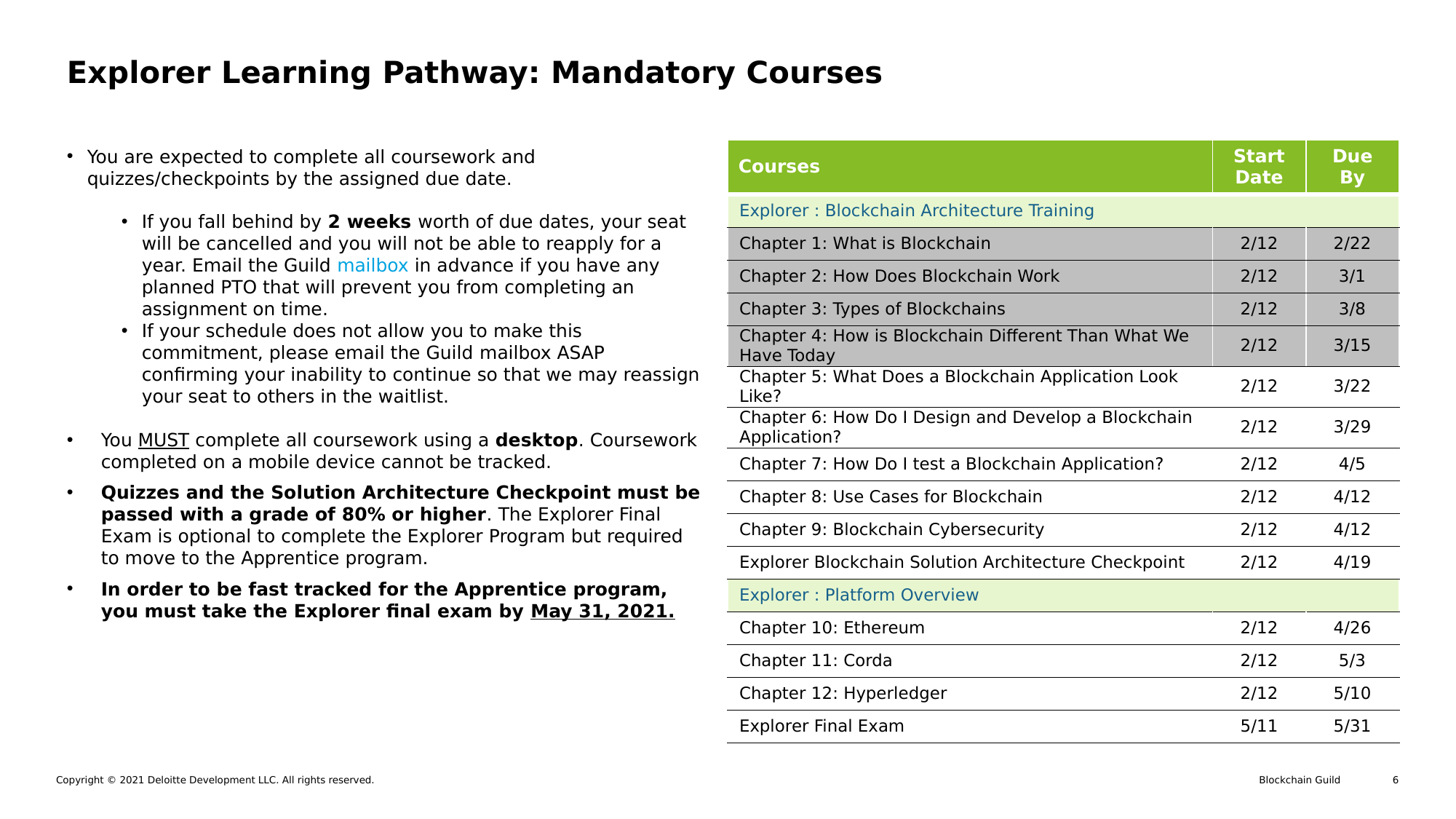

Explorer Learning Pathway: Mandatory Courses
You are expected to complete all coursework and quizzes/checkpoints by the assigned due date.

If you fall behind by 2 weeks worth of due dates, your seat will be cancelled and you will not be able to reapply for a year. Email the Guild mailbox in advance if you have any planned PTO that will prevent you from completing an assignment on time.
If your schedule does not allow you to make this commitment, please email the Guild mailbox ASAP confirming your inability to continue so that we may reassign your seat to others in the waitlist.

You MUST complete all coursework using a desktop. Coursework completed on a mobile device cannot be tracked.
Quizzes and the Solution Architecture Checkpoint must be passed with a grade of 80% or higher. The Explorer Final Exam is optional to complete the Explorer Program but required to move to the Apprentice program.
In order to be fast tracked for the Apprentice program, you must take the Explorer final exam by May 31, 2021.

| Courses | Start Date | Due By |
| --- | --- | --- |
| Explorer : Blockchain Architecture Training |  |  |
| Chapter 1: What is Blockchain | 2/12 | 2/22 |
| Chapter 2: How Does Blockchain Work | 2/12 | 3/1 |
| Chapter 3: Types of Blockchains | 2/12 | 3/8 |
| Chapter 4: How is Blockchain Different Than What We Have Today | 2/12 | 3/15 |
| Chapter 5: What Does a Blockchain Application Look Like? | 2/12 | 3/22 |
| Chapter 6: How Do I Design and Develop a Blockchain Application? | 2/12 | 3/29 |
| Chapter 7: How Do I test a Blockchain Application? | 2/12 | 4/5 |
| Chapter 8: Use Cases for Blockchain | 2/12 | 4/12 |
| Chapter 9: Blockchain Cybersecurity | 2/12 | 4/12 |
| Explorer Blockchain Solution Architecture Checkpoint | 2/12 | 4/19 |
| Explorer : Platform Overview |  |  |
| Chapter 10: Ethereum | 2/12 | 4/26 |
| Chapter 11: Corda | 2/12 | 5/3 |
| Chapter 12: Hyperledger | 2/12 | 5/10 |
| Explorer Final Exam | 5/11 | 5/31 |